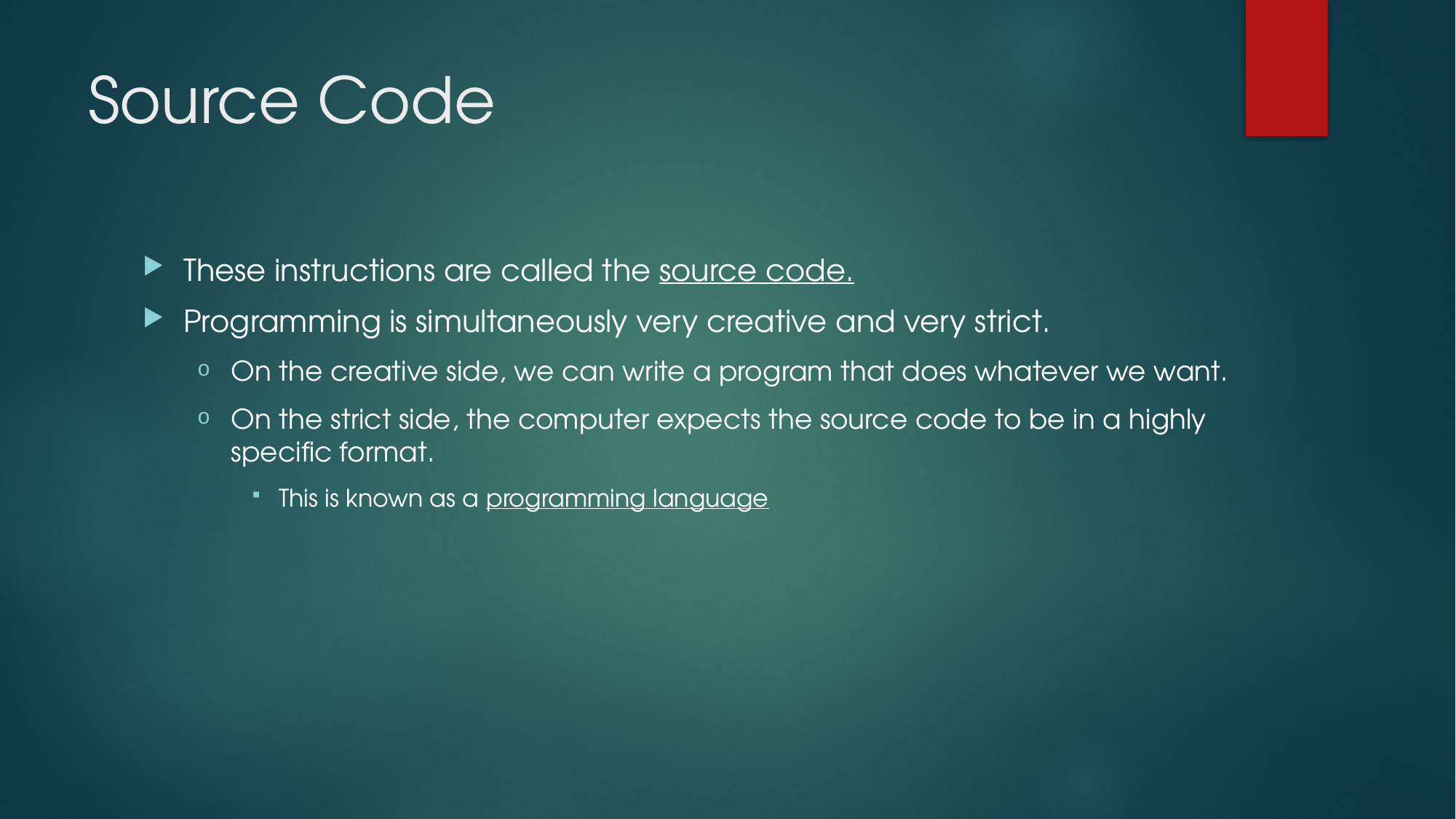

# Source Code
These instructions are called the source code.
Programming is simultaneously very creative and very strict.
On the creative side, we can write a program that does whatever we want.
On the strict side, the computer expects the source code to be in a highly specific format.
This is known as a programming language